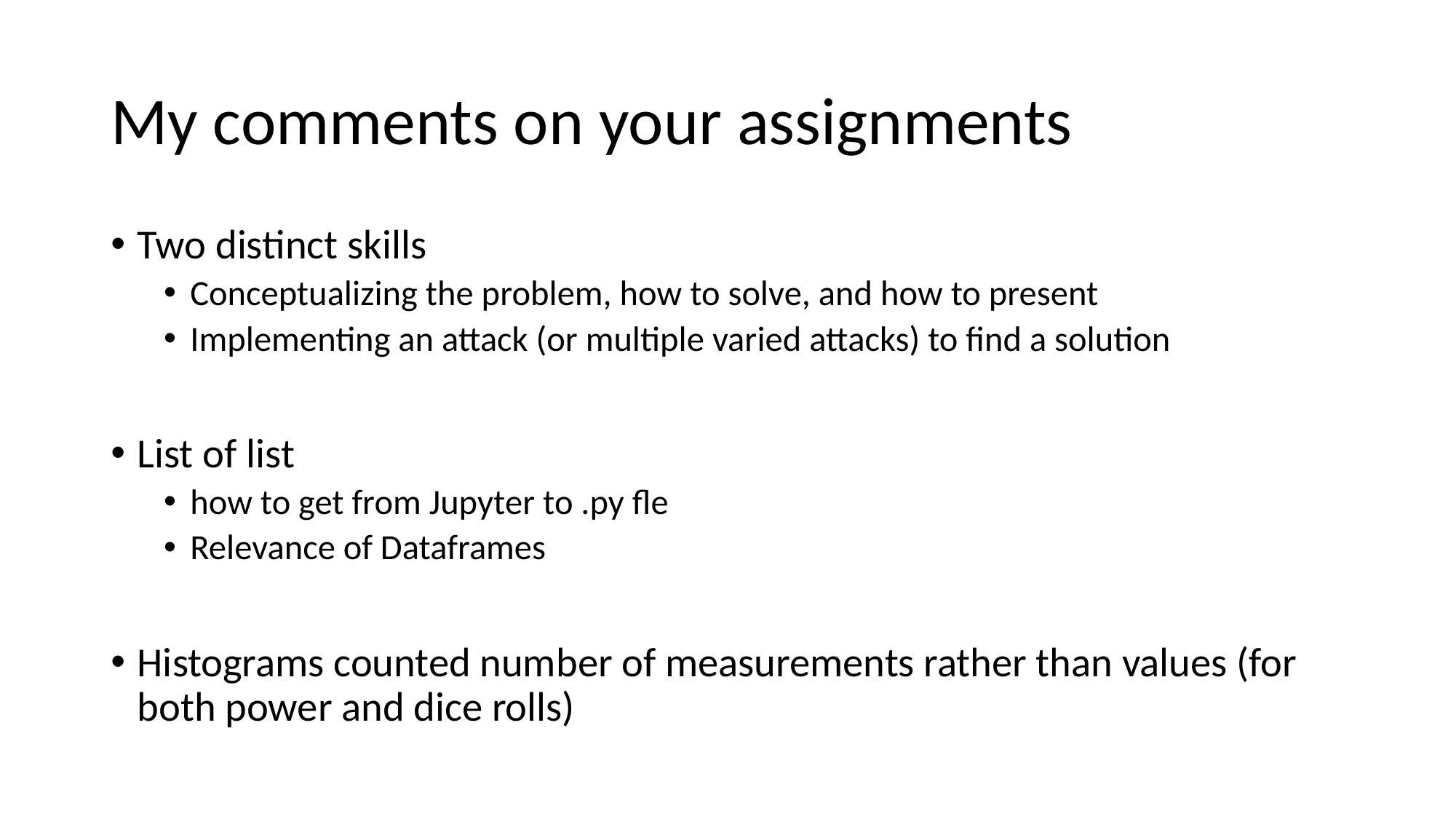

# My comments on your assignments
Two distinct skills
Conceptualizing the problem, how to solve, and how to present
Implementing an attack (or multiple varied attacks) to find a solution

List of list
how to get from Jupyter to .py fle
Relevance of Dataframes

Histograms counted number of measurements rather than values (for both power and dice rolls)